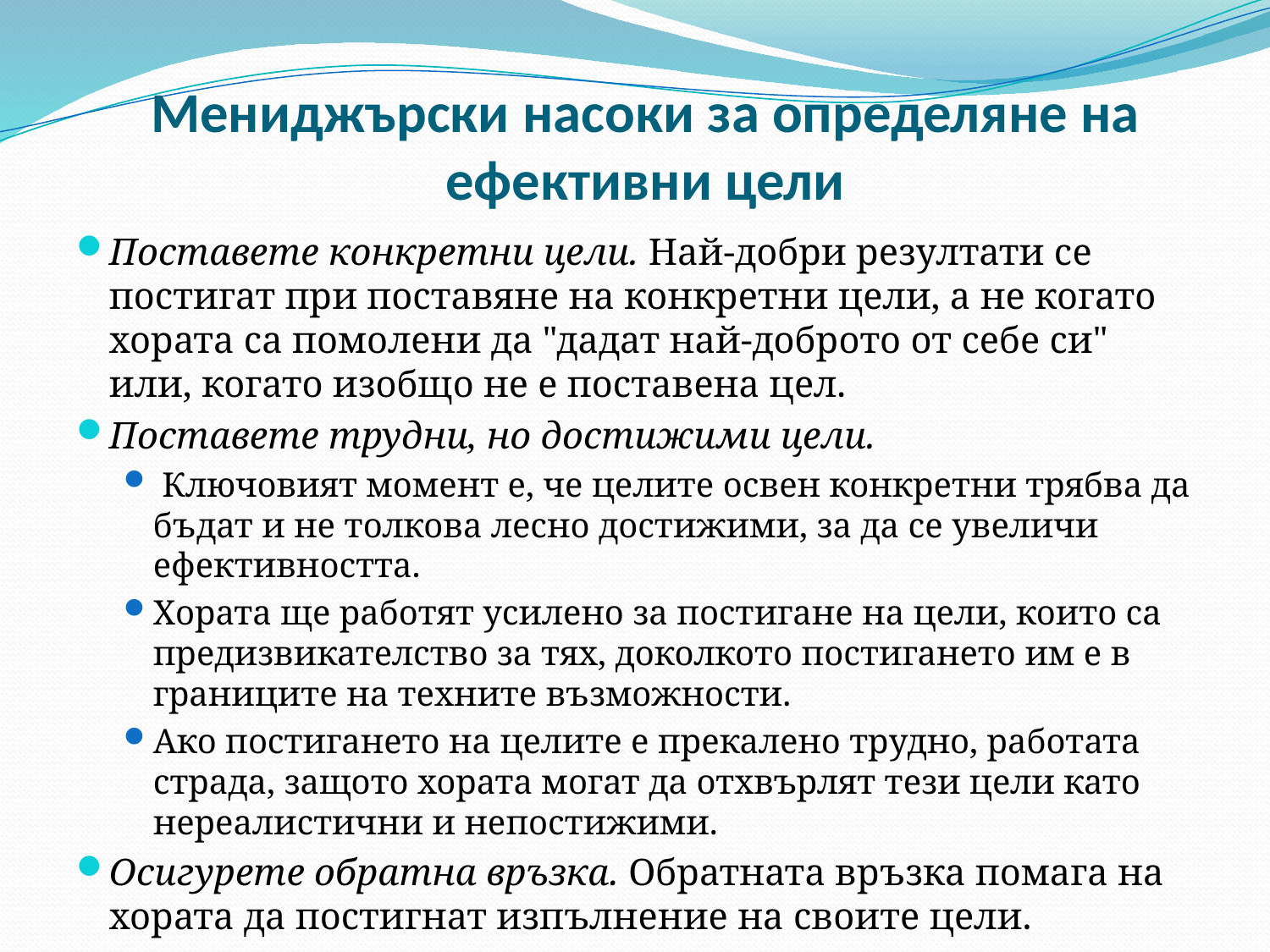

# Мениджърски насоки за определяне на ефективни цели
Поставете конкретни цели. Най-добри резултати се постигат при поставяне на конкретни цели, а не когато хората са помолени да "дадат най-доброто от себе си" или, когато изобщо не е поставена цел.
Поставете трудни, но достижими цели.
 Ключовият момент е, че целите освен конкретни трябва да бъдат и не толкова лесно достижими, за да се увеличи ефективността.
Хората ще работят усилено за постигане на цели, които са предизвикателство за тях, доколкото постигането им е в границите на техните възможности.
Ако постигането на целите е прекалено трудно, работата страда, защото хората могат да отхвърлят тези цели като нереалистични и непостижими.
Осигурете обратна връзка. Обратната връзка помага на хората да постигнат изпълнение на своите цели.